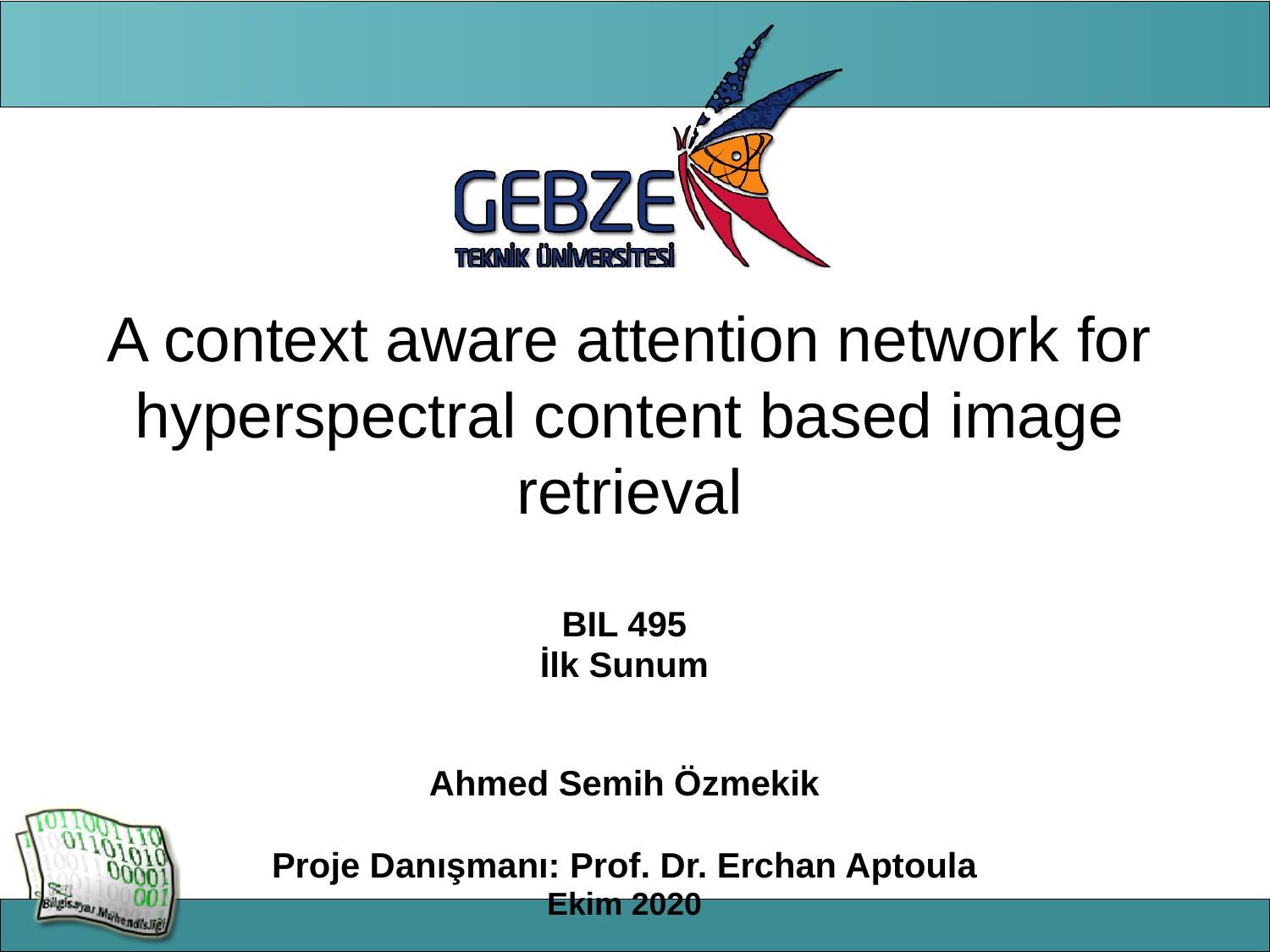

A context aware attention network for hyperspectral content based image retrieval

BIL 495
İlk Sunum

Ahmed Semih Özmekik

Proje Danışmanı: Prof. Dr. Erchan Aptoula
Ekim 2020